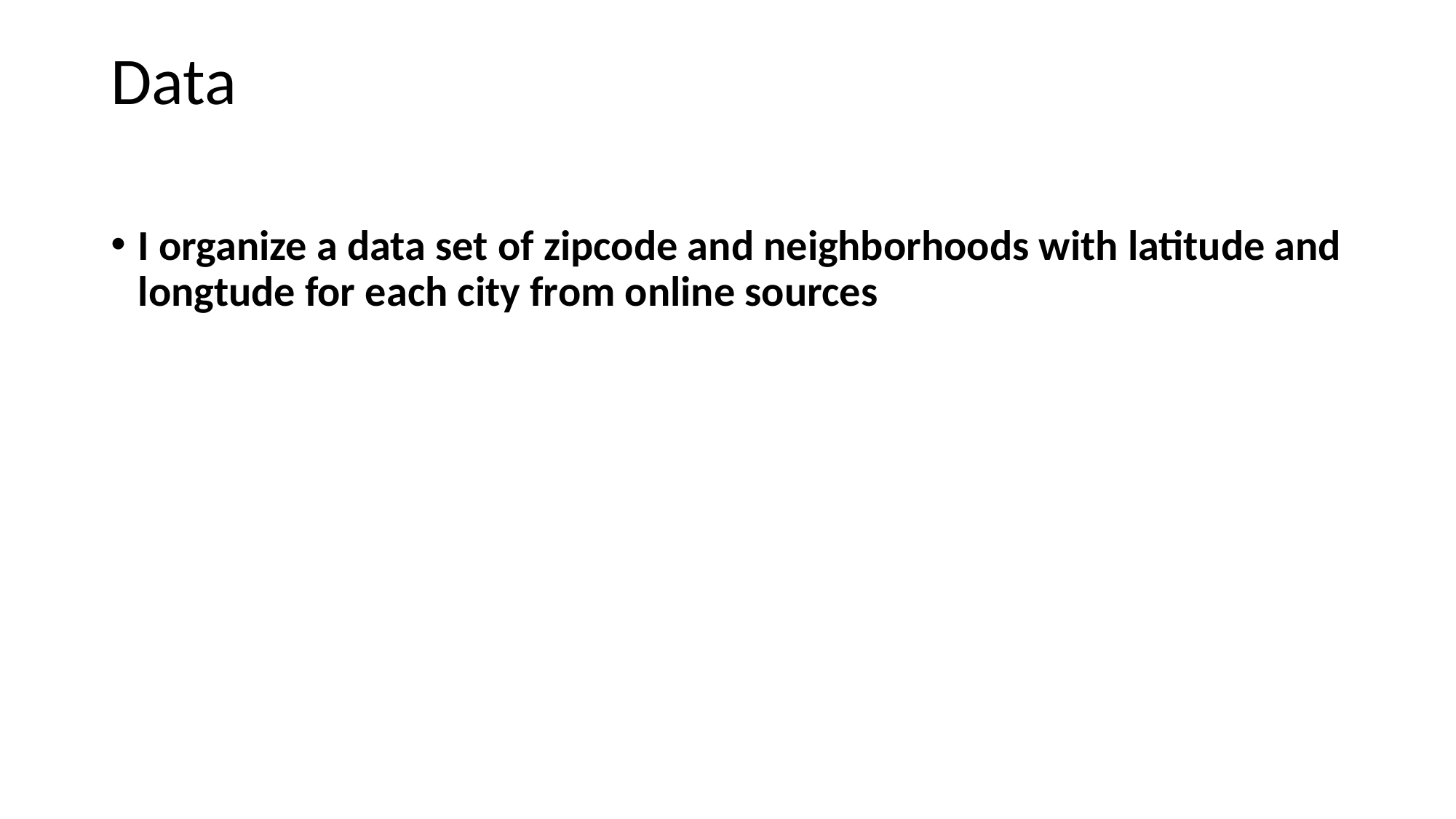

# Data
I organize a data set of zipcode and neighborhoods with latitude and longtude for each city from online sources